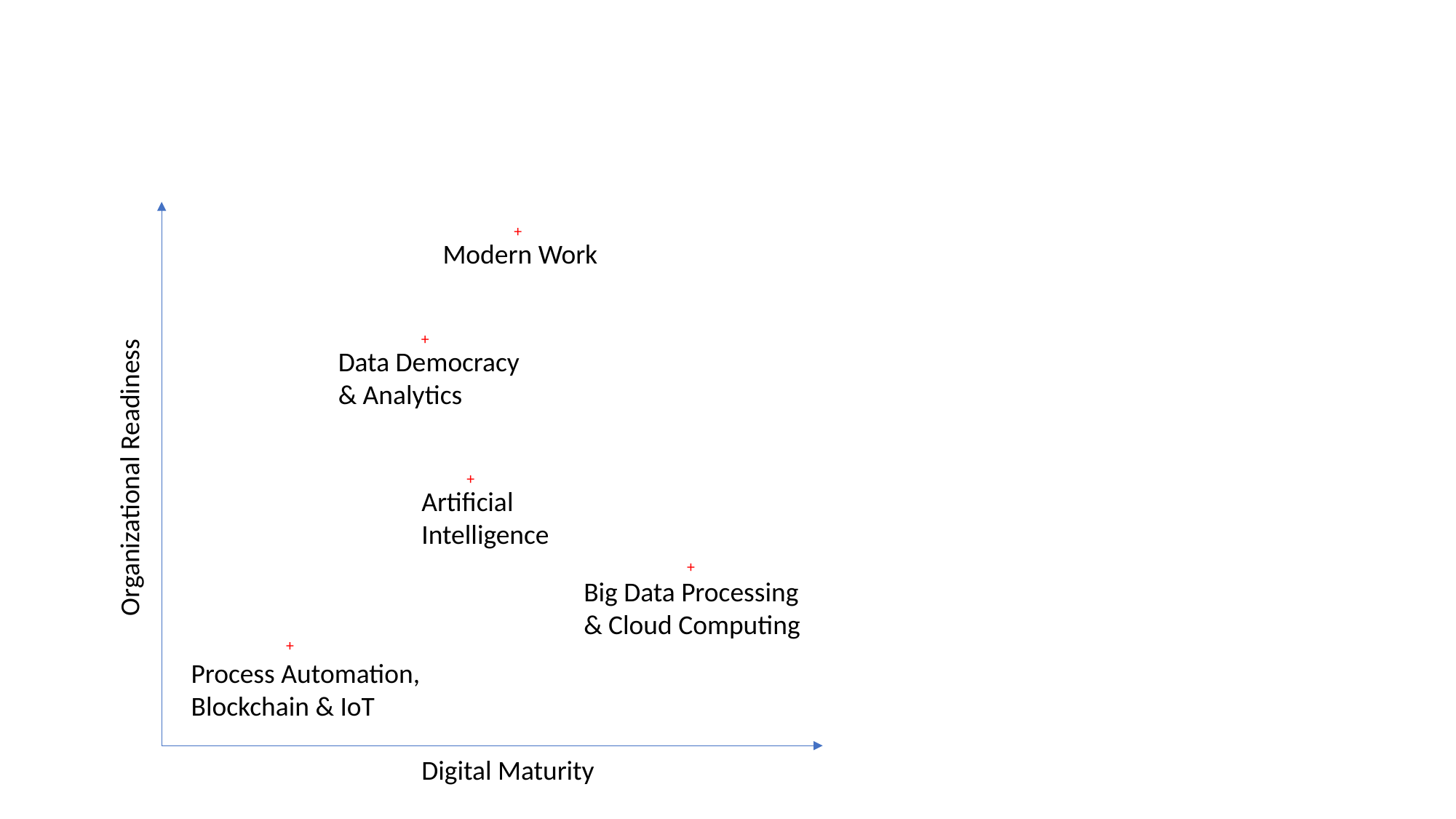

+
Modern Work
Organizational Readiness
+
Data Democracy & Analytics
+
Artificial Intelligence
+
Big Data Processing & Cloud Computing
+
Process Automation, Blockchain & IoT
Digital Maturity